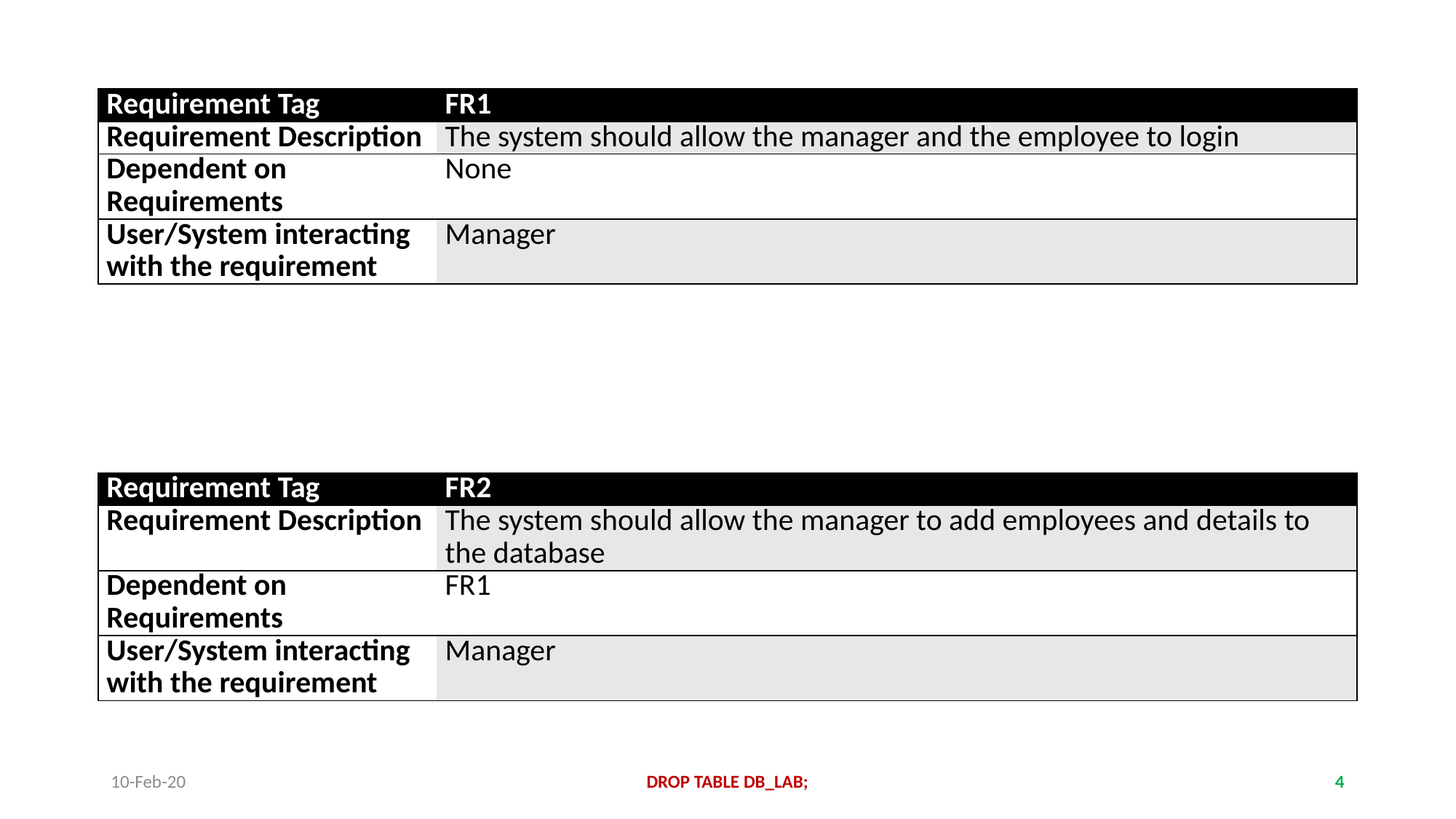

| Requirement Tag | FR1 |
| --- | --- |
| Requirement Description | The system should allow the manager and the employee to login |
| Dependent on Requirements | None |
| User/System interacting with the requirement | Manager |
| Requirement Tag | FR2 |
| --- | --- |
| Requirement Description | The system should allow the manager to add employees and details to the database |
| Dependent on Requirements | FR1 |
| User/System interacting with the requirement | Manager |
10-Feb-20
DROP TABLE DB_LAB;
4